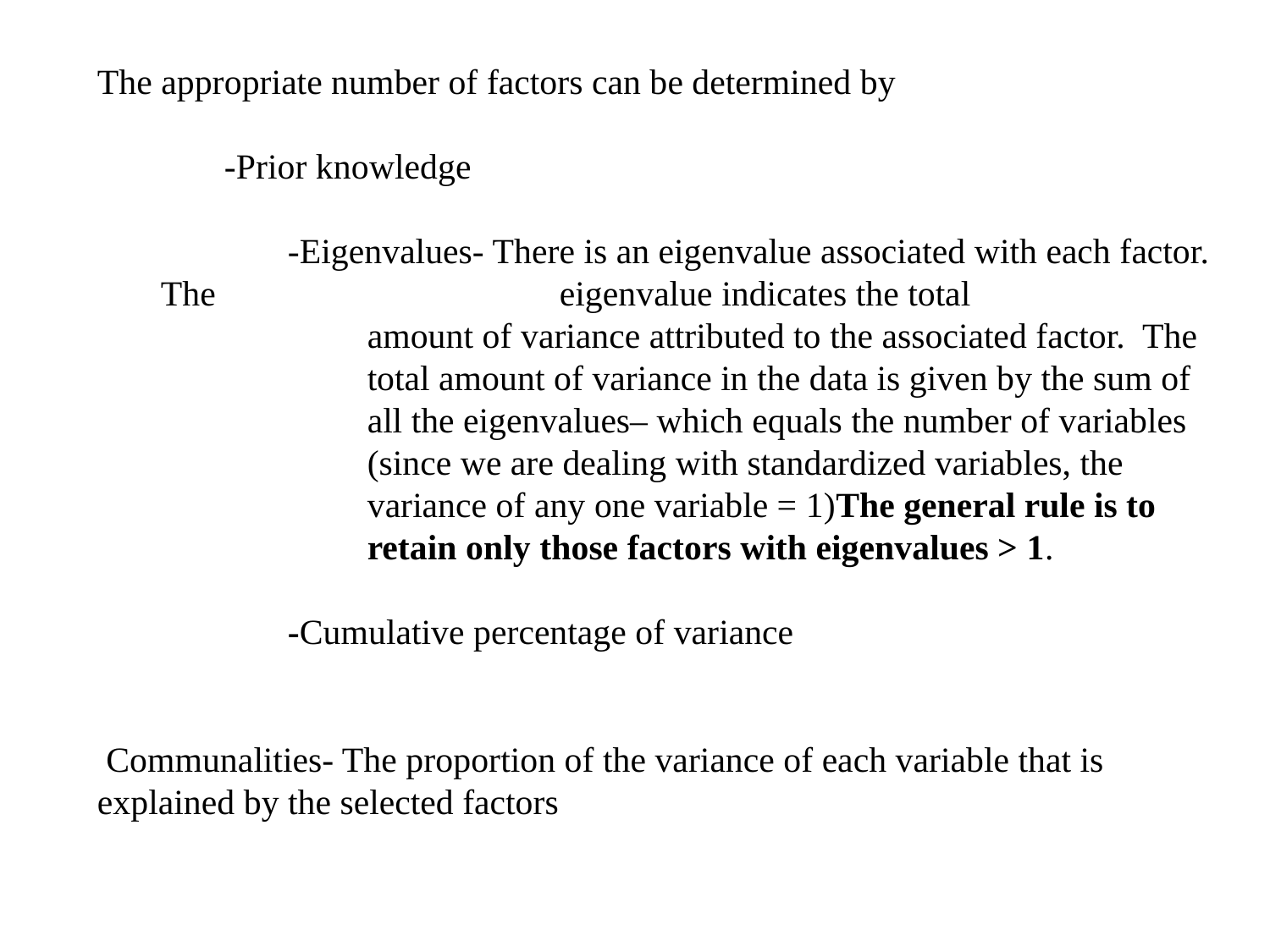

The appropriate number of factors can be determined by

	-Prior knowledge

	-Eigenvalues- There is an eigenvalue associated with each factor. The 			  eigenvalue indicates the total
amount of variance attributed to the associated factor.  The total amount of variance in the data is given by the sum of all the eigenvalues– which equals the number of variables (since we are dealing with standardized variables, the variance of any one variable = 1)The general rule is to retain only those factors with eigenvalues > 1.

	-Cumulative percentage of variance

 Communalities- The proportion of the variance of each variable that is explained by the selected factors